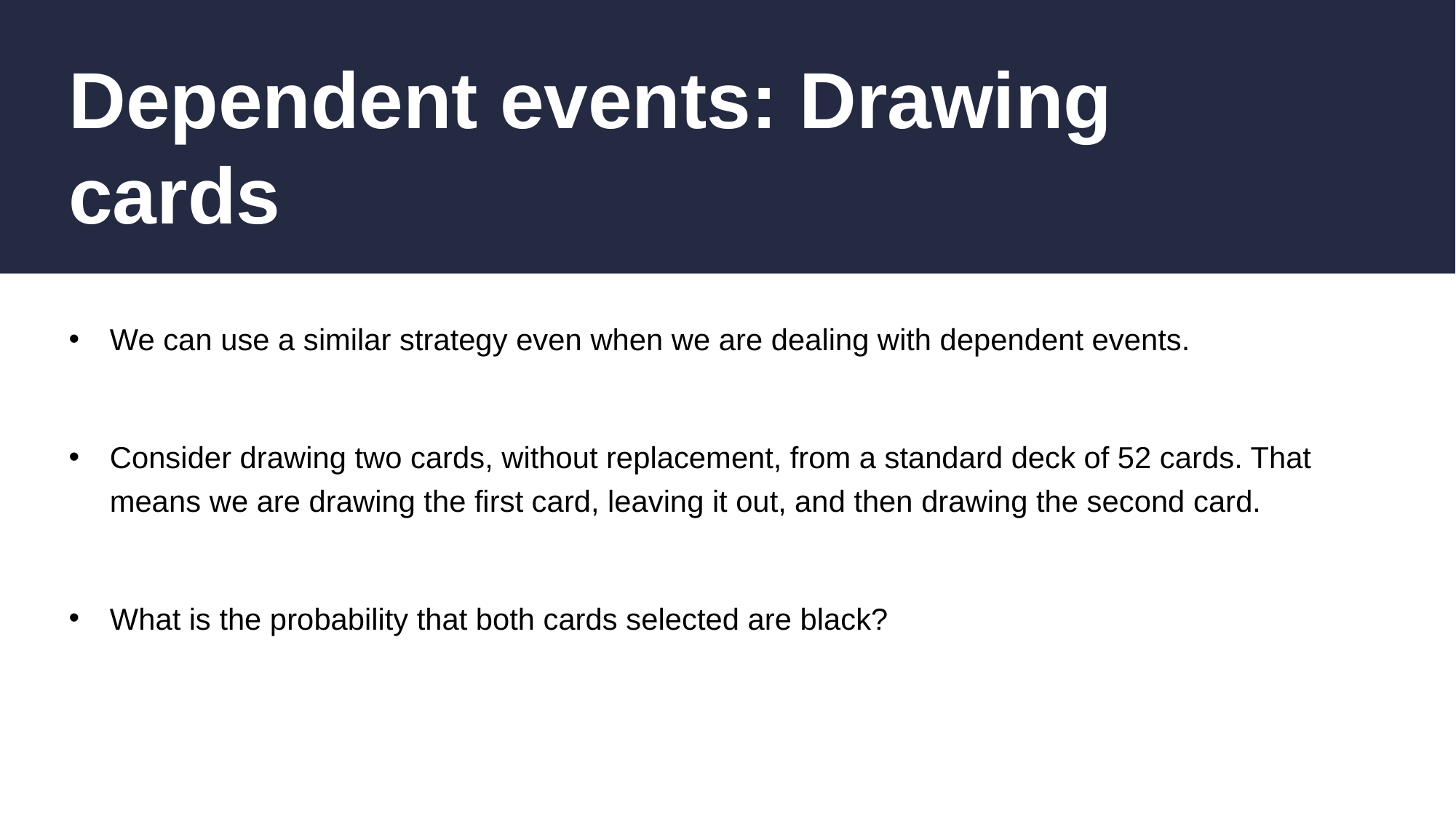

# Dependent events: Drawing cards
We can use a similar strategy even when we are dealing with dependent events.

Consider drawing two cards, without replacement, from a standard deck of 52 cards. That means we are drawing the first card, leaving it out, and then drawing the second card.

What is the probability that both cards selected are black?